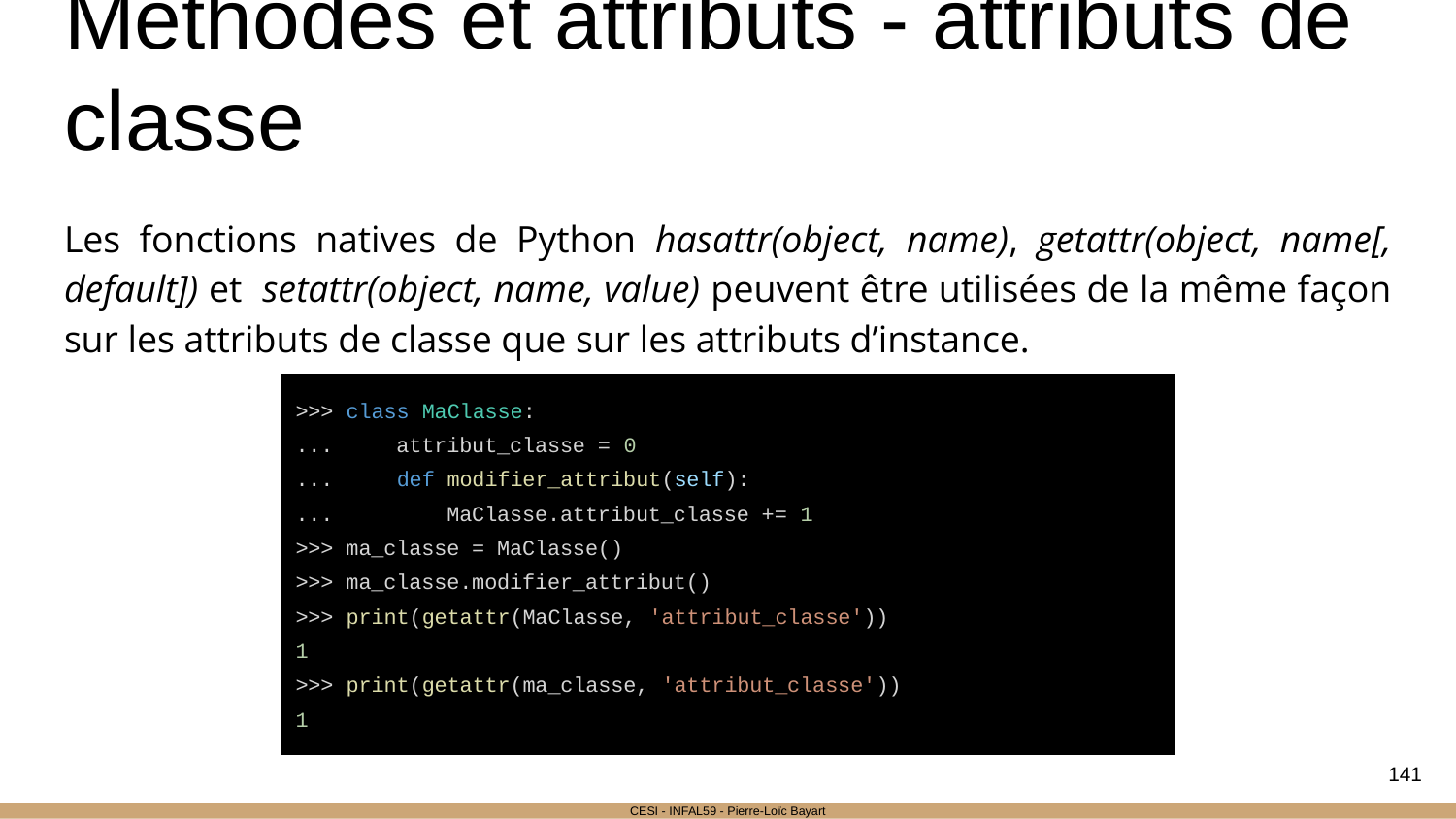

# Méthodes et attributs - attributs de classe
Les fonctions natives de Python hasattr(object, name), getattr(object, name[, default]) et  setattr(object, name, value) peuvent être utilisées de la même façon sur les attributs de classe que sur les attributs d’instance.

>>> class MaClasse:
...     attribut_classe = 0
...     def modifier_attribut(self):
...         MaClasse.attribut_classe += 1
>>> ma_classe = MaClasse()
>>> ma_classe.modifier_attribut()
>>> print(getattr(MaClasse, 'attribut_classe'))
1
>>> print(getattr(ma_classe, 'attribut_classe'))
1
141